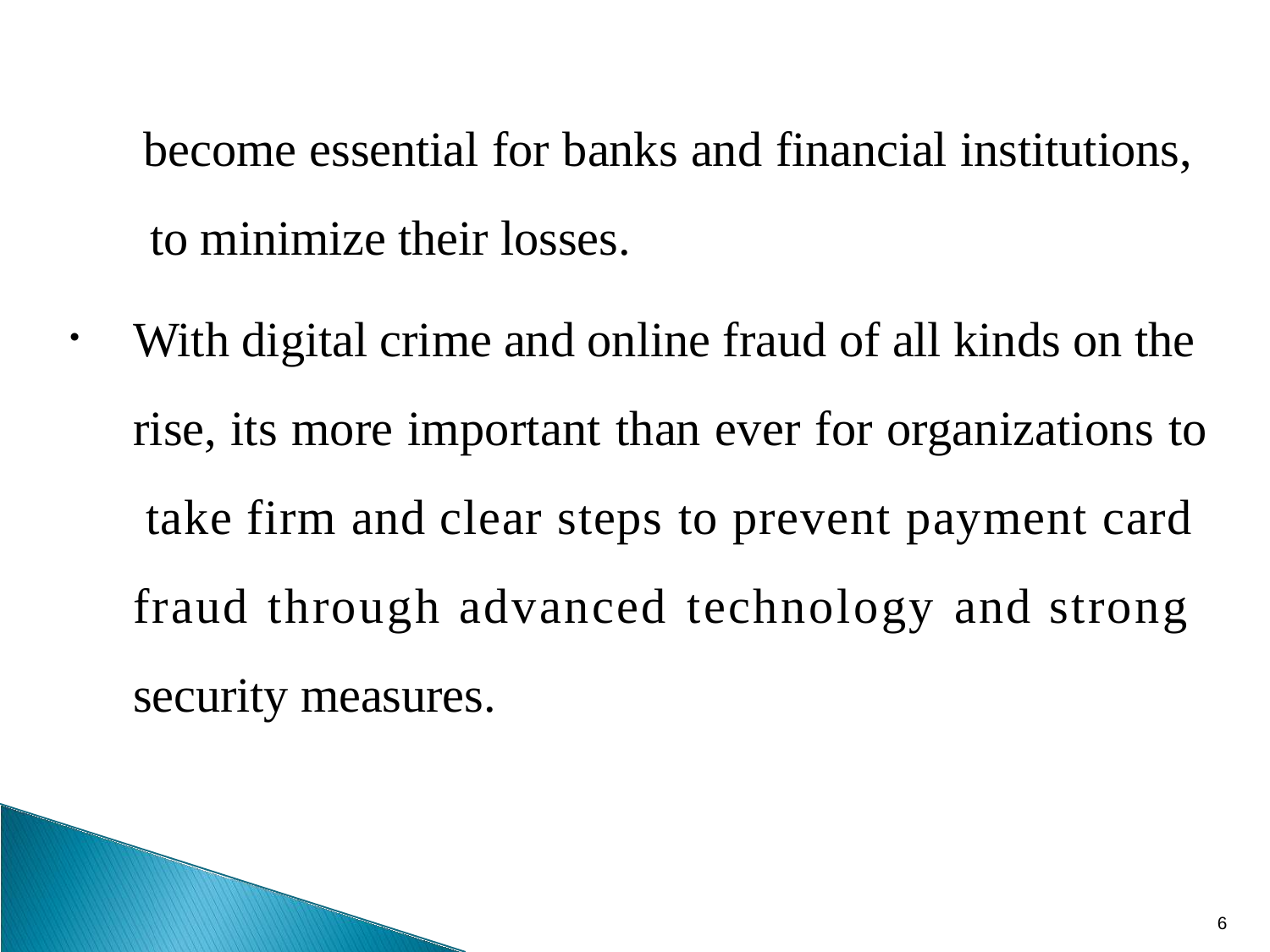

become essential for banks and financial institutions,  to minimize their losses.
With digital crime and online fraud of all kinds on the  rise, its more important than ever for organizations to  take firm and clear steps to prevent payment card  fraud through advanced technology and strong  security measures.
6